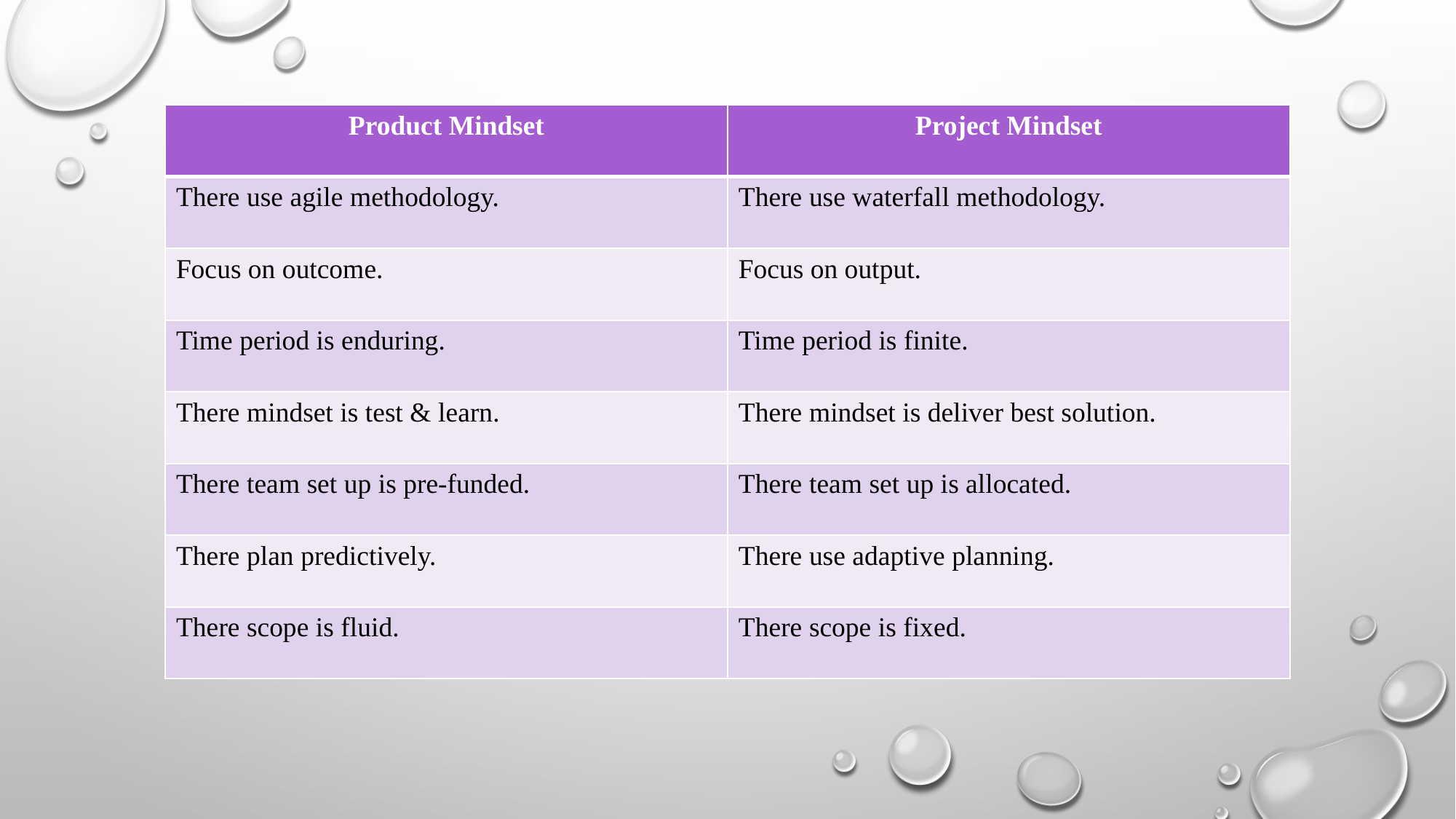

| Product Mindset | Project Mindset |
| --- | --- |
| There use agile methodology. | There use waterfall methodology. |
| Focus on outcome. | Focus on output. |
| Time period is enduring. | Time period is finite. |
| There mindset is test & learn. | There mindset is deliver best solution. |
| There team set up is pre-funded. | There team set up is allocated. |
| There plan predictively. | There use adaptive planning. |
| There scope is fluid. | There scope is fixed. |